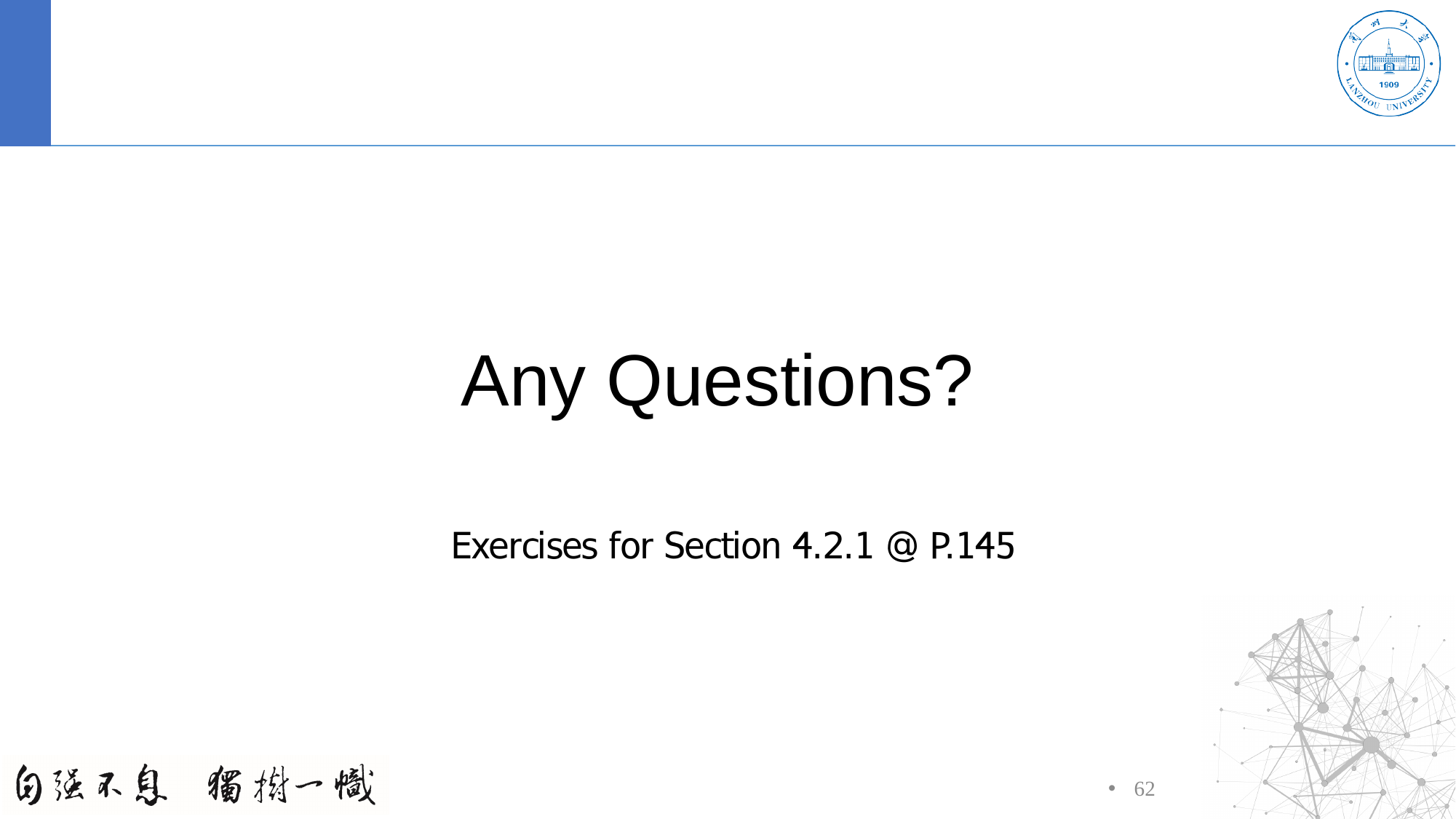

#

Any Questions?
Exercises for Section 4.2.1 @ P.145
62